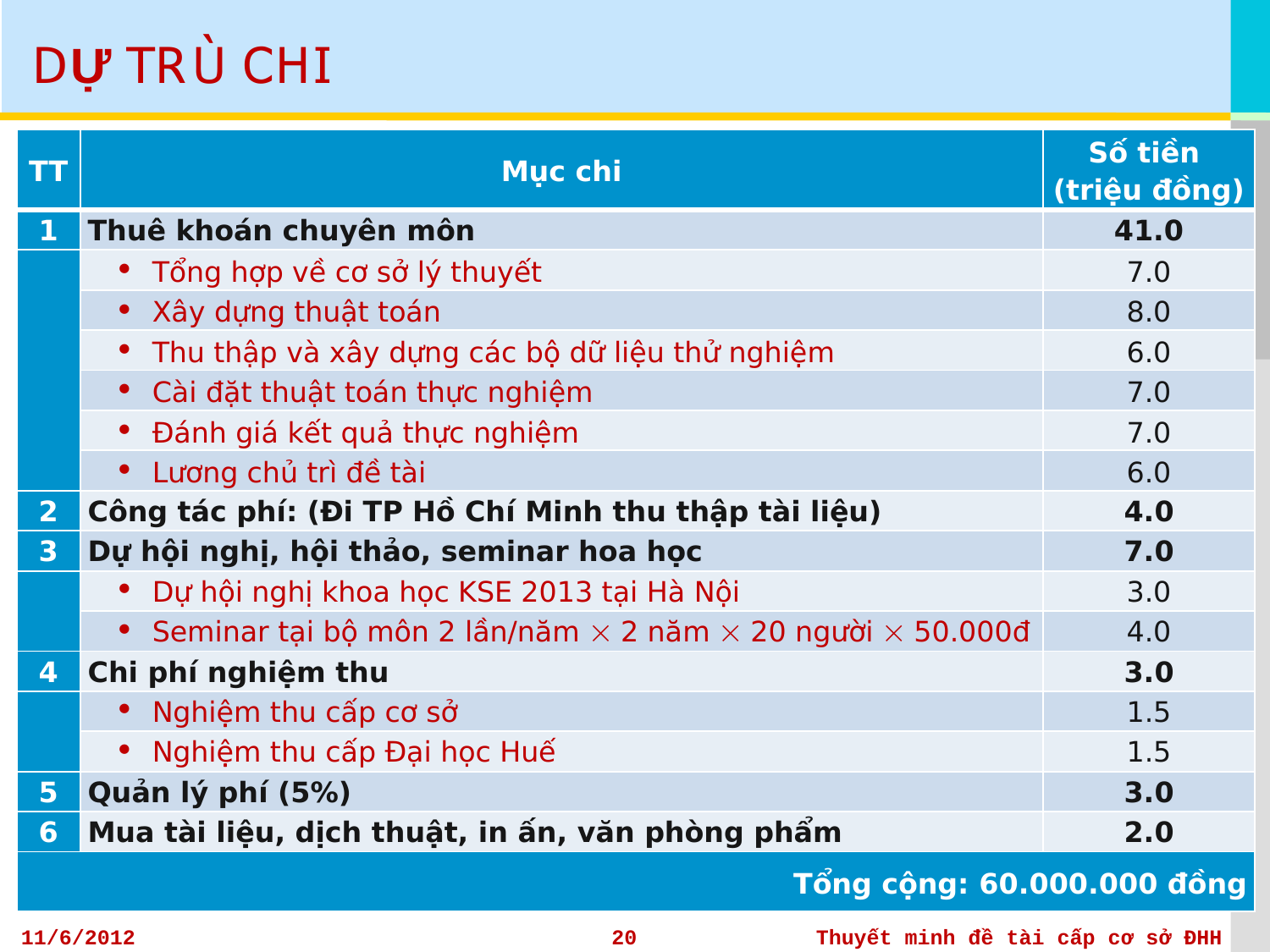

# DỰ TRÙ CHI
| TT | Mục chi | Số tiền (triệu đồng) |
| --- | --- | --- |
| 1 | Thuê khoán chuyên môn | 41.0 |
|  | Tổng hợp về cơ sở lý thuyết | 7.0 |
|  | Xây dựng thuật toán | 8.0 |
|  | Thu thập và xây dựng các bộ dữ liệu thử nghiệm | 6.0 |
|  | Cài đặt thuật toán thực nghiệm | 7.0 |
|  | Đánh giá kết quả thực nghiệm | 7.0 |
|  | Lương chủ trì đề tài | 6.0 |
| 2 | Công tác phí: (Đi TP Hồ Chí Minh thu thập tài liệu) | 4.0 |
| 3 | Dự hội nghị, hội thảo, seminar hoa học | 7.0 |
|  | Dự hội nghị khoa học KSE 2013 tại Hà Nội | 3.0 |
|  | Seminar tại bộ môn 2 lần/năm × 2 năm × 20 người × 50.000đ | 4.0 |
| 4 | Chi phí nghiệm thu | 3.0 |
|  | Nghiệm thu cấp cơ sở | 1.5 |
|  | Nghiệm thu cấp Đại học Huế | 1.5 |
| 5 | Quản lý phí (5%) | 3.0 |
| 6 | Mua tài liệu, dịch thuật, in ấn, văn phòng phẩm | 2.0 |
| Tổng cộng: 60.000.000 đồng |  |  |
11/6/2012
20
Thuyết minh đề tài cấp cơ sở ĐHH